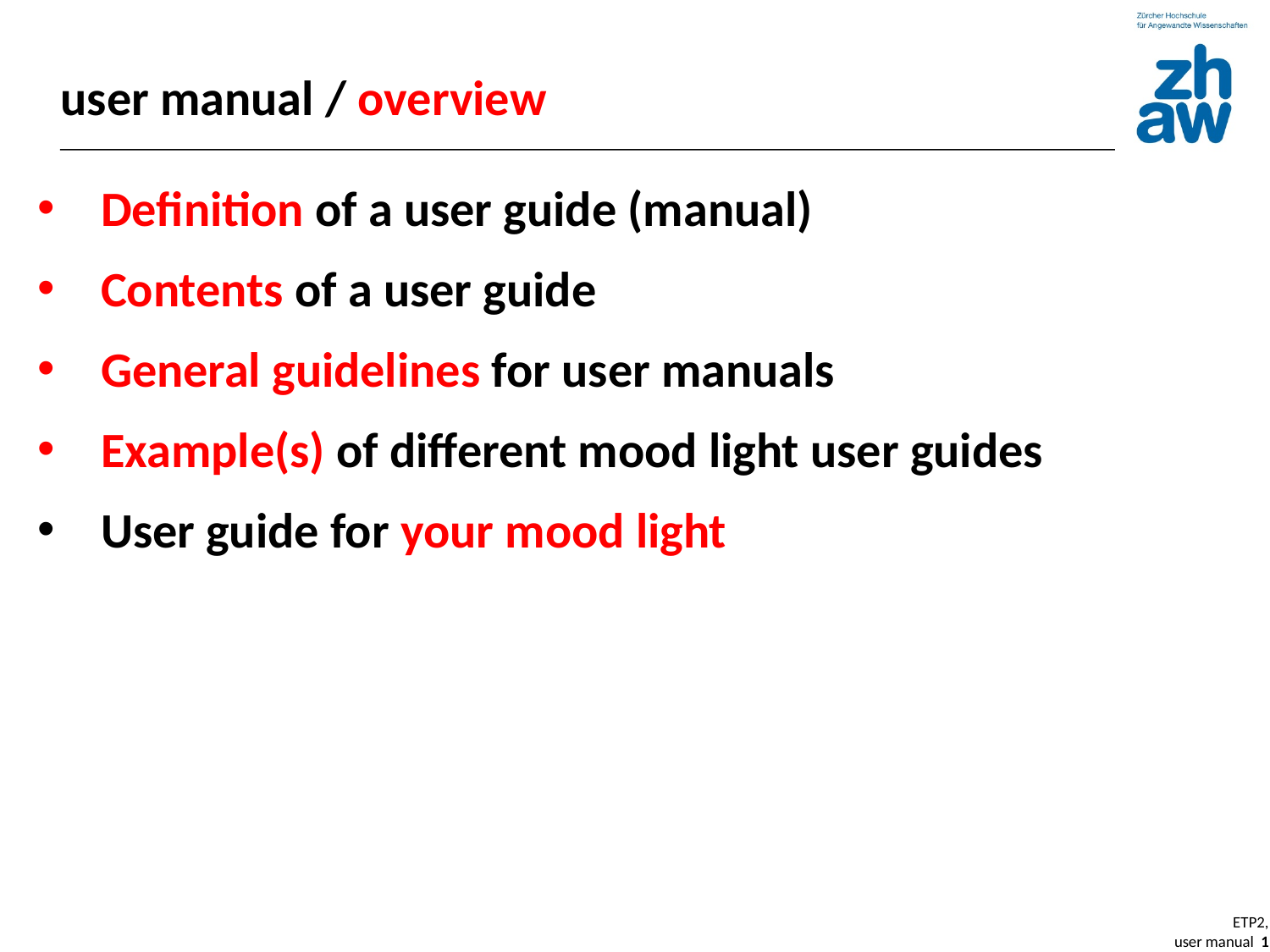

user manual / overview
Definition of a user guide (manual)
Contents of a user guide
General guidelines for user manuals
Example(s) of different mood light user guides
User guide for your mood light